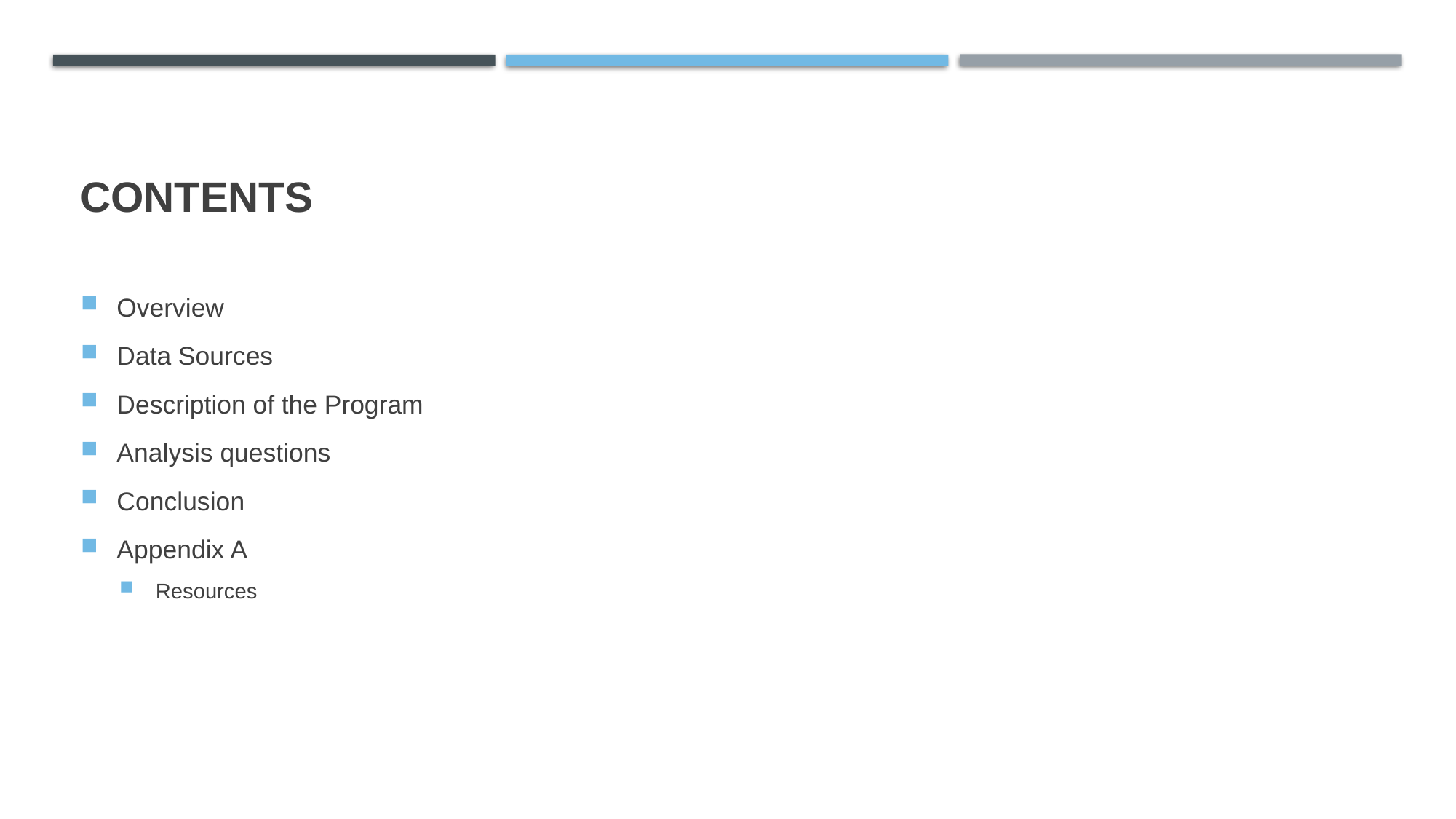

# Contents
Overview
Data Sources
Description of the Program
Analysis questions
Conclusion
Appendix A
Resources